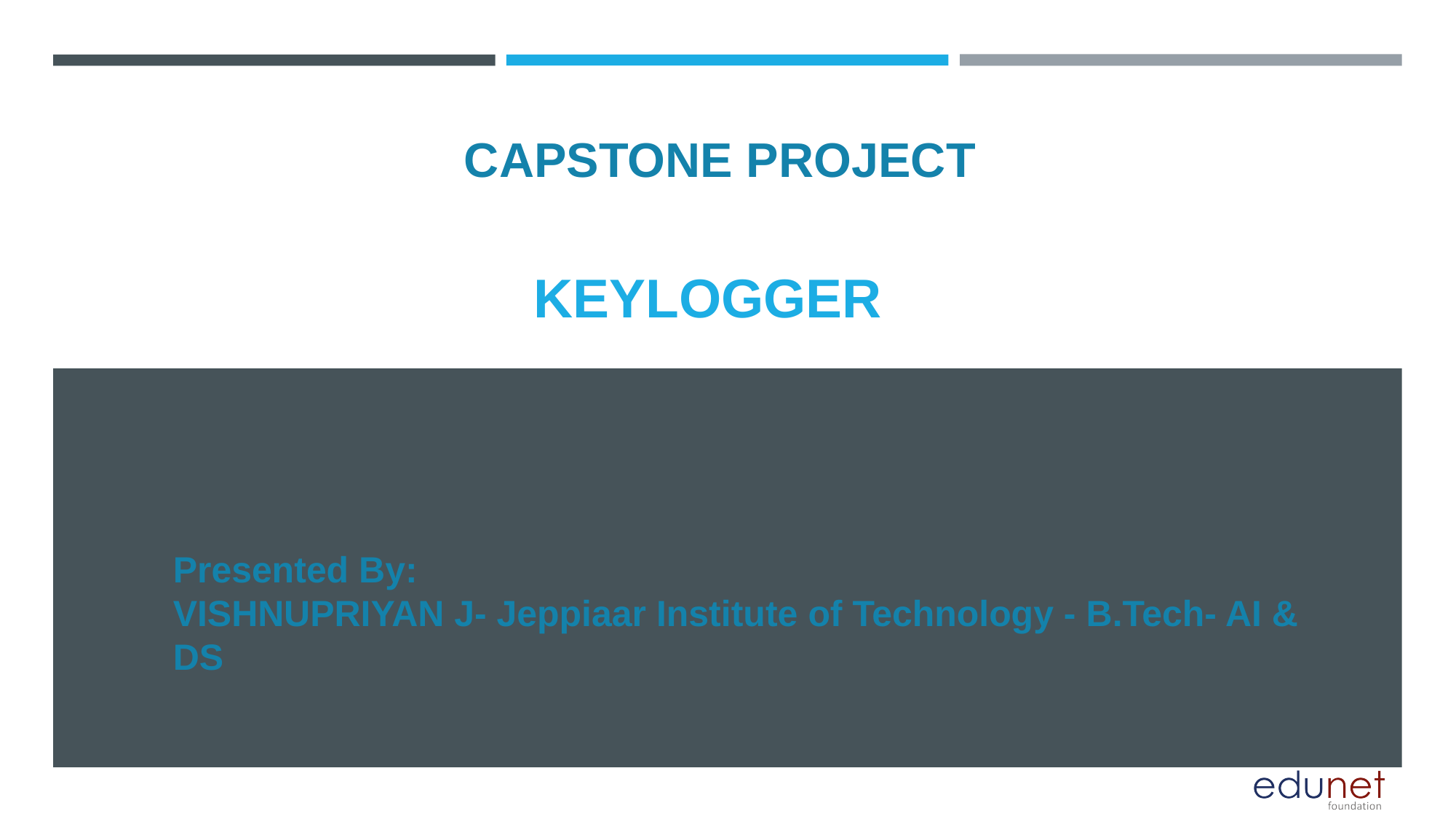

CAPSTONE PROJECT
# KEYLOGGER
Presented By:
VISHNUPRIYAN J- Jeppiaar Institute of Technology - B.Tech- AI & DS